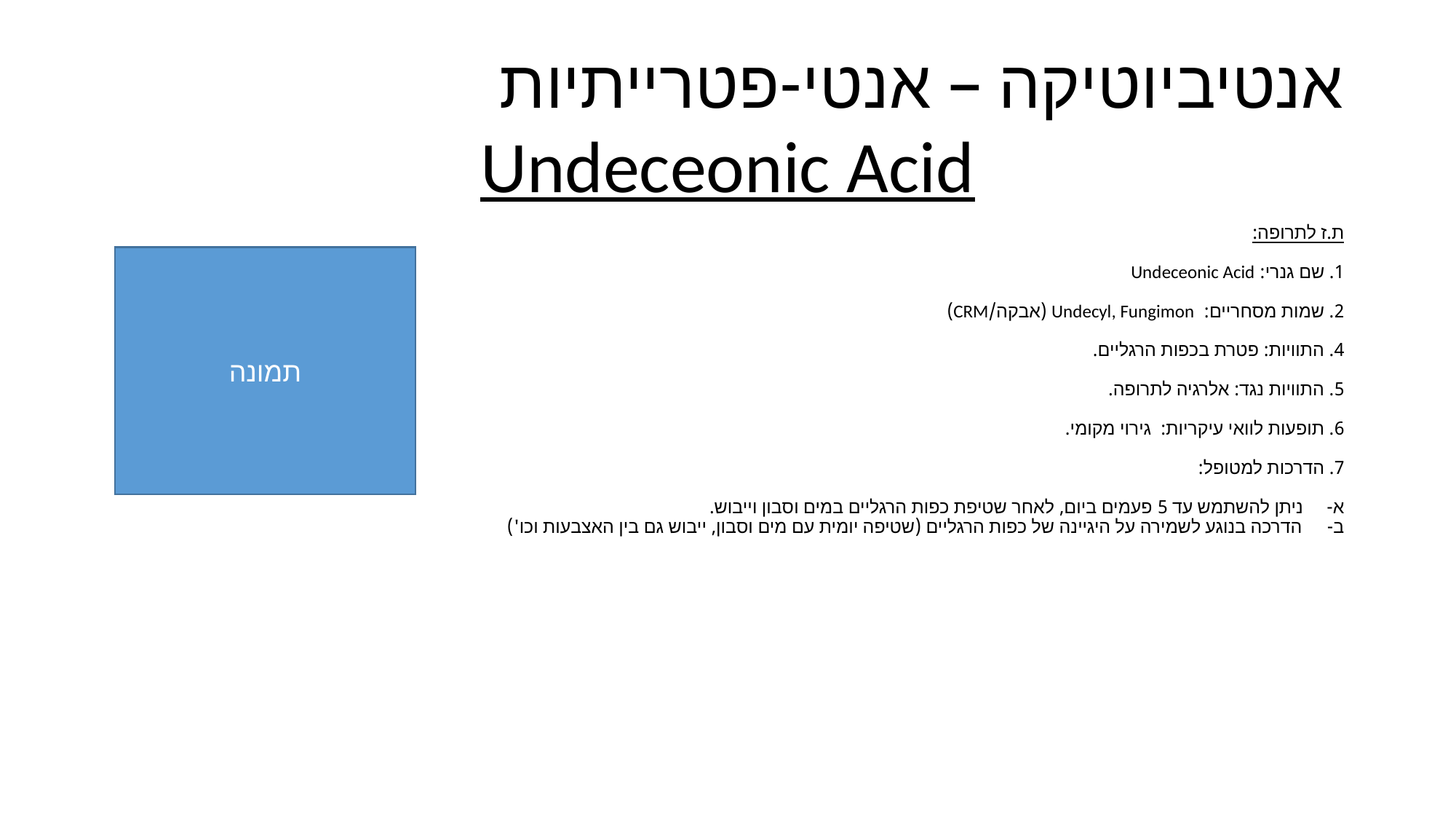

# אנטיביוטיקה – אנטי-פטרייתיות
Undeceonic Acid
ת.ז לתרופה:

1. שם גנרי: Undeceonic Acid

2. שמות מסחריים:  Undecyl, Fungimon (אבקה/CRM)

4. התוויות: פטרת בכפות הרגליים.

5. התוויות נגד: אלרגיה לתרופה.

6. תופעות לוואי עיקריות:  גירוי מקומי.

7. הדרכות למטופל:

ניתן להשתמש עד 5 פעמים ביום, לאחר שטיפת כפות הרגליים במים וסבון וייבוש.
הדרכה בנוגע לשמירה על היגיינה של כפות הרגליים (שטיפה יומית עם מים וסבון, ייבוש גם בין האצבעות וכו')

תמונה